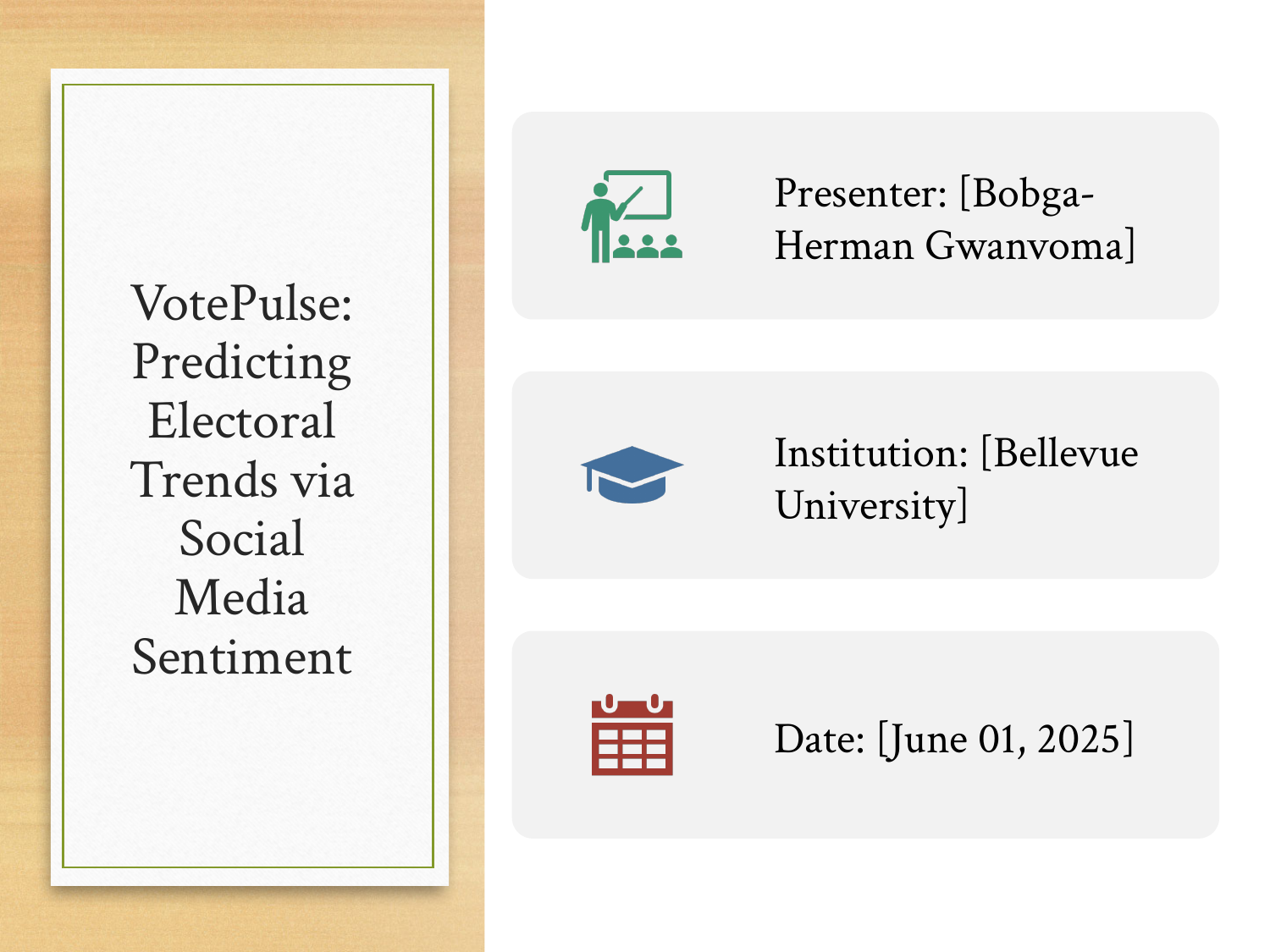

Presenter: [Bobga-Herman Gwanvoma]
Institution: [Bellevue University]
Date: [June 01, 2025]
# VotePulse: Predicting Electoral Trends via Social Media Sentiment